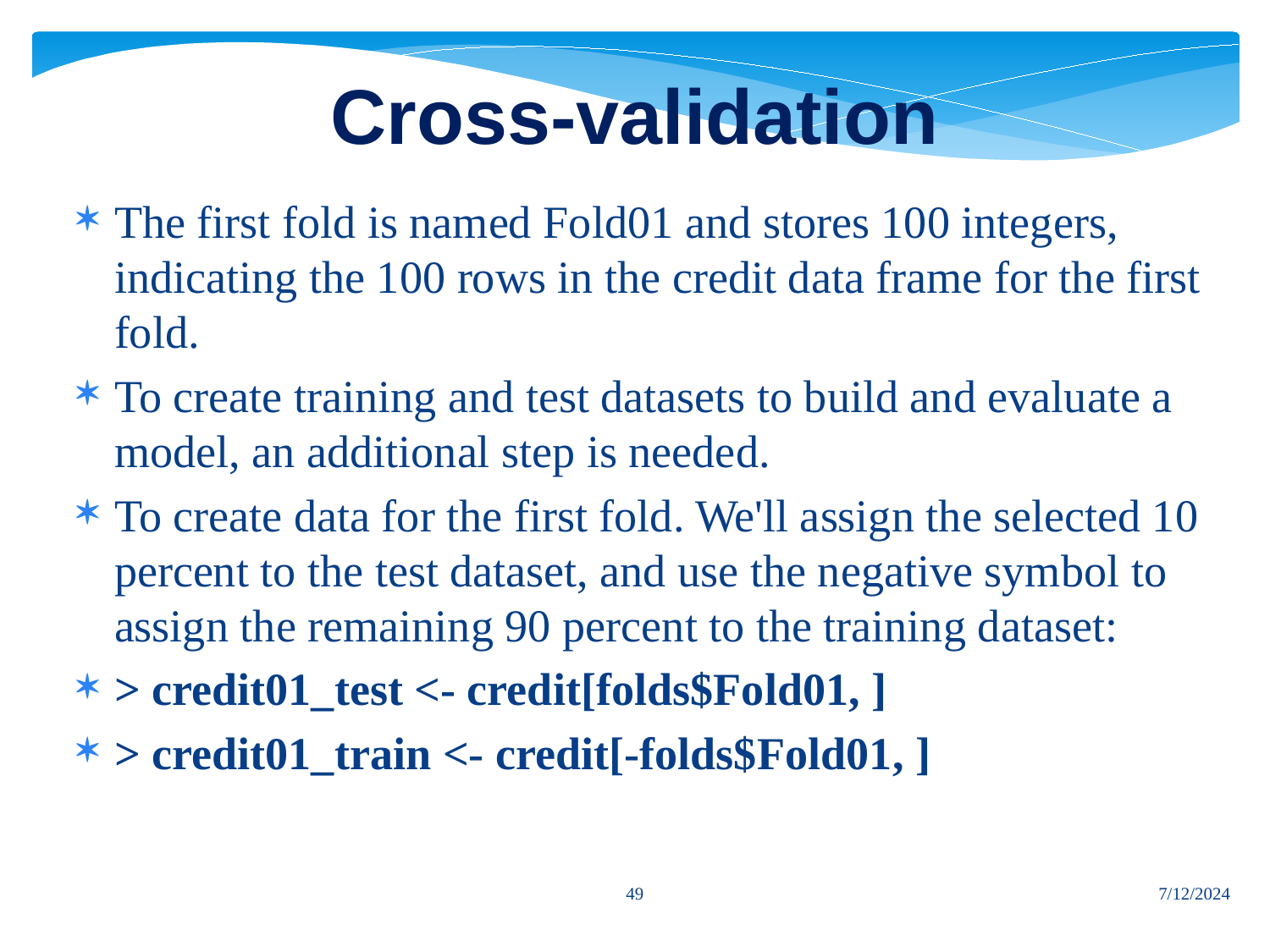

# Cross-validation
The first fold is named Fold01 and stores 100 integers, indicating the 100 rows in the credit data frame for the first fold.
To create training and test datasets to build and evaluate a model, an additional step is needed.
To create data for the first fold. We'll assign the selected 10 percent to the test dataset, and use the negative symbol to assign the remaining 90 percent to the training dataset:
> credit01_test <- credit[folds$Fold01, ]
> credit01_train <- credit[-folds$Fold01, ]
49

7/12/2024